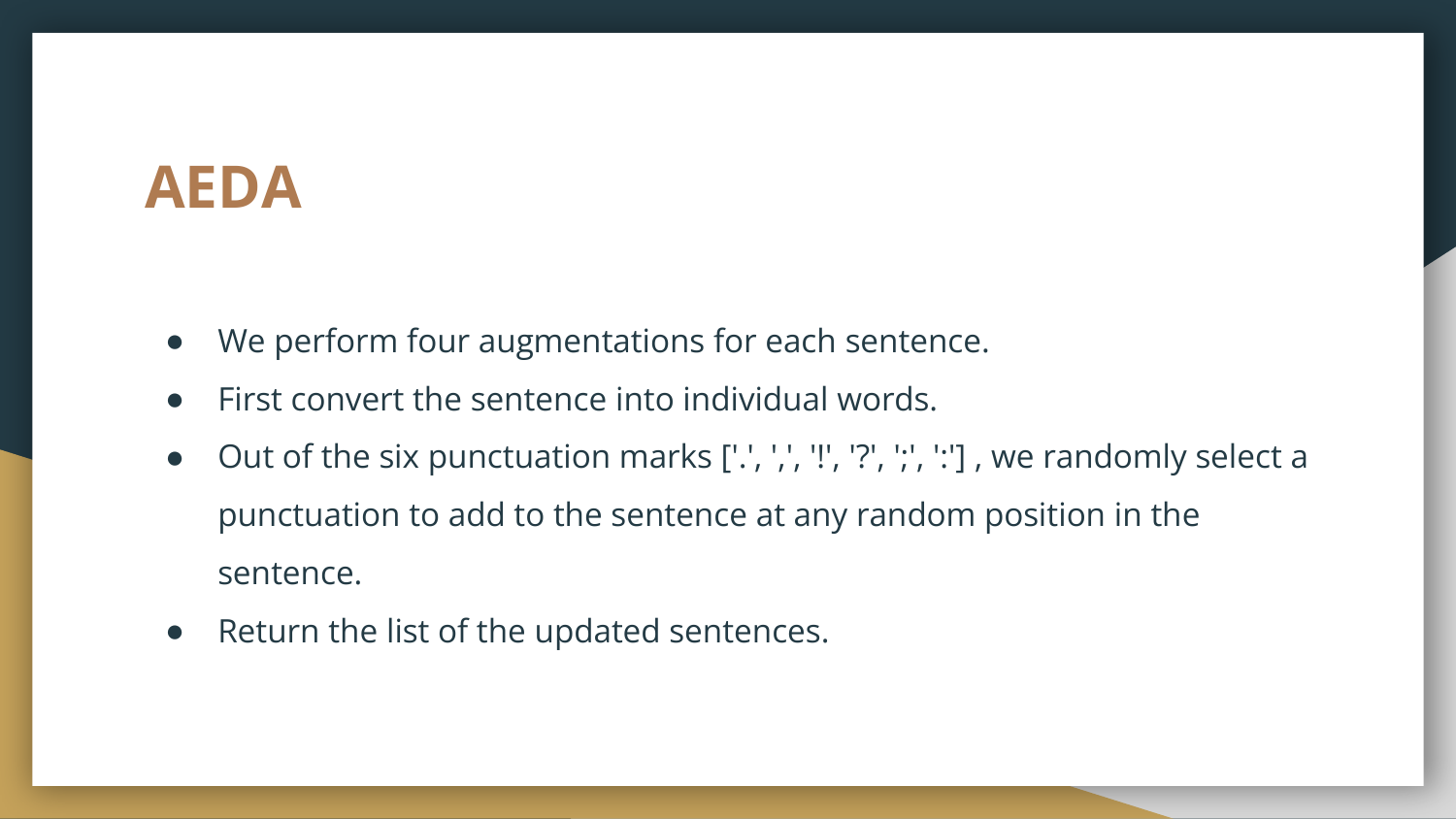

# AEDA
We perform four augmentations for each sentence.
First convert the sentence into individual words.
Out of the six punctuation marks ['.', ',', '!', '?', ';', ':'] , we randomly select a punctuation to add to the sentence at any random position in the sentence.
Return the list of the updated sentences.